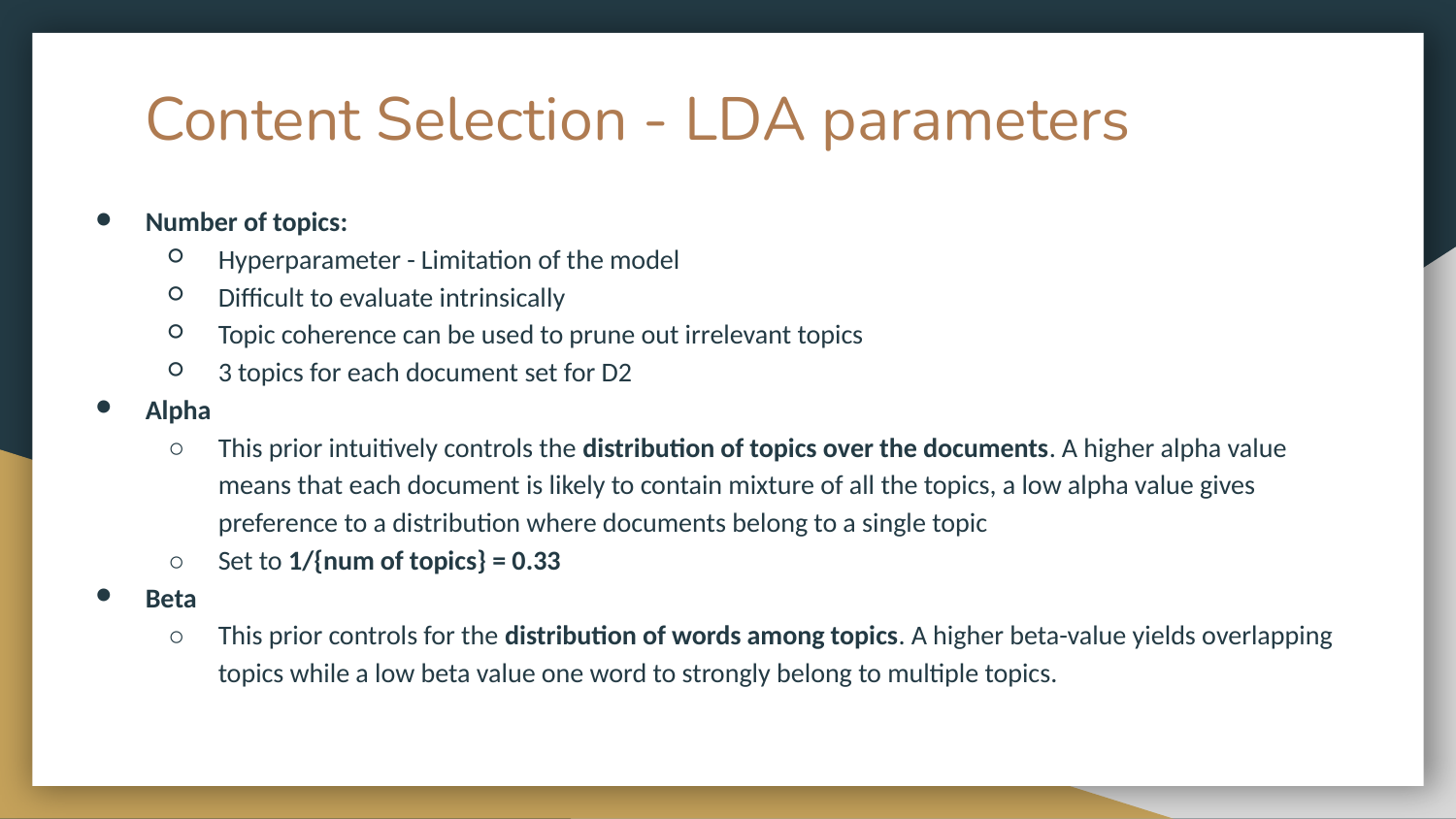

# Content Selection - LDA parameters
Number of topics:
Hyperparameter - Limitation of the model
Difficult to evaluate intrinsically
Topic coherence can be used to prune out irrelevant topics
3 topics for each document set for D2
Alpha
This prior intuitively controls the distribution of topics over the documents. A higher alpha value means that each document is likely to contain mixture of all the topics, a low alpha value gives preference to a distribution where documents belong to a single topic
Set to 1/{num of topics} = 0.33
Beta
This prior controls for the distribution of words among topics. A higher beta-value yields overlapping topics while a low beta value one word to strongly belong to multiple topics.